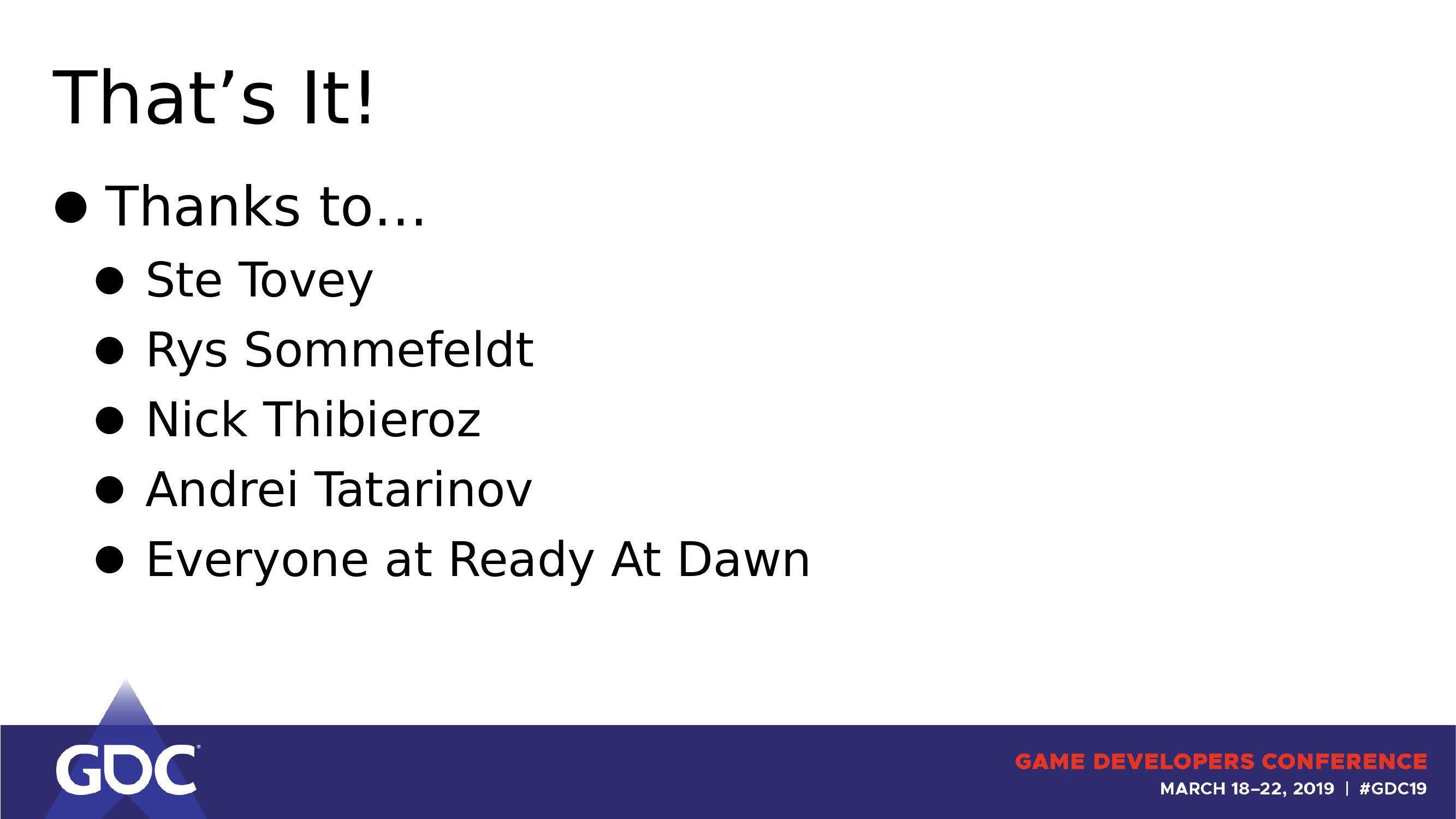

# That’s It!
Thanks to…
Ste Tovey
Rys Sommefeldt
Nick Thibieroz
Andrei Tatarinov
Everyone at Ready At Dawn